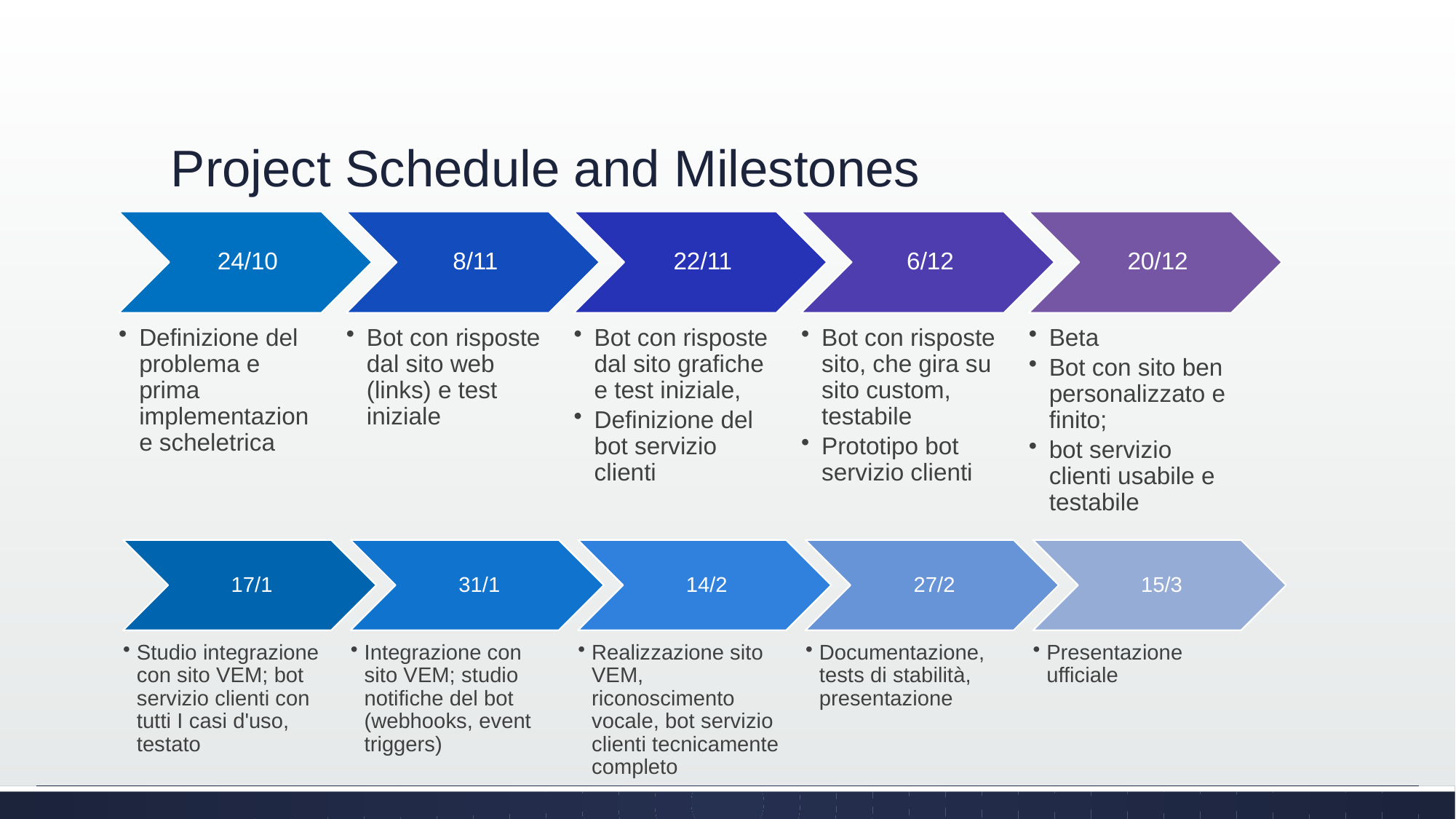

# Project Schedule and Milestones
24/10
Definizione del problema e prima implementazione scheletrica
8/11
Bot con risposte dal sito web (links) e test iniziale
22/11
Bot con risposte dal sito grafiche e test iniziale,
Definizione del bot servizio clienti
6/12
Bot con risposte sito, che gira su sito custom, testabile
Prototipo bot servizio clienti
20/12
Beta
Bot con sito ben personalizzato e finito;
bot servizio clienti usabile e testabile
17/1
Studio integrazione con sito VEM; bot servizio clienti con tutti I casi d'uso, testato
31/1
Integrazione con sito VEM; studio notifiche del bot (webhooks, event triggers)
14/2
Realizzazione sito VEM, riconoscimento vocale, bot servizio clienti tecnicamente completo
27/2
Documentazione, tests di stabilità, presentazione
15/3
Presentazione ufficiale